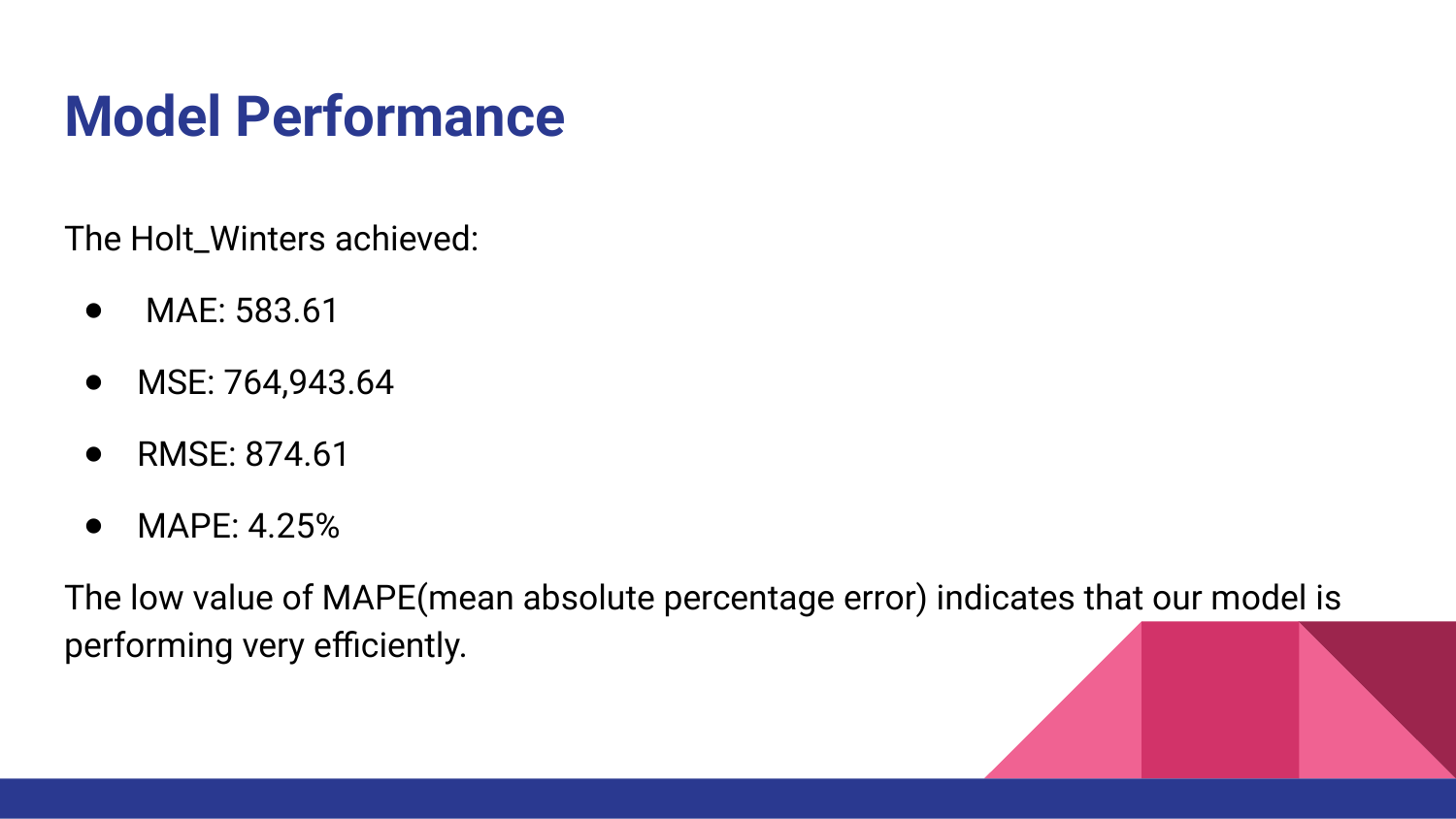

# Model Performance
The Holt_Winters achieved:
 MAE: 583.61
MSE: 764,943.64
RMSE: 874.61
MAPE: 4.25%
The low value of MAPE(mean absolute percentage error) indicates that our model is performing very efficiently.